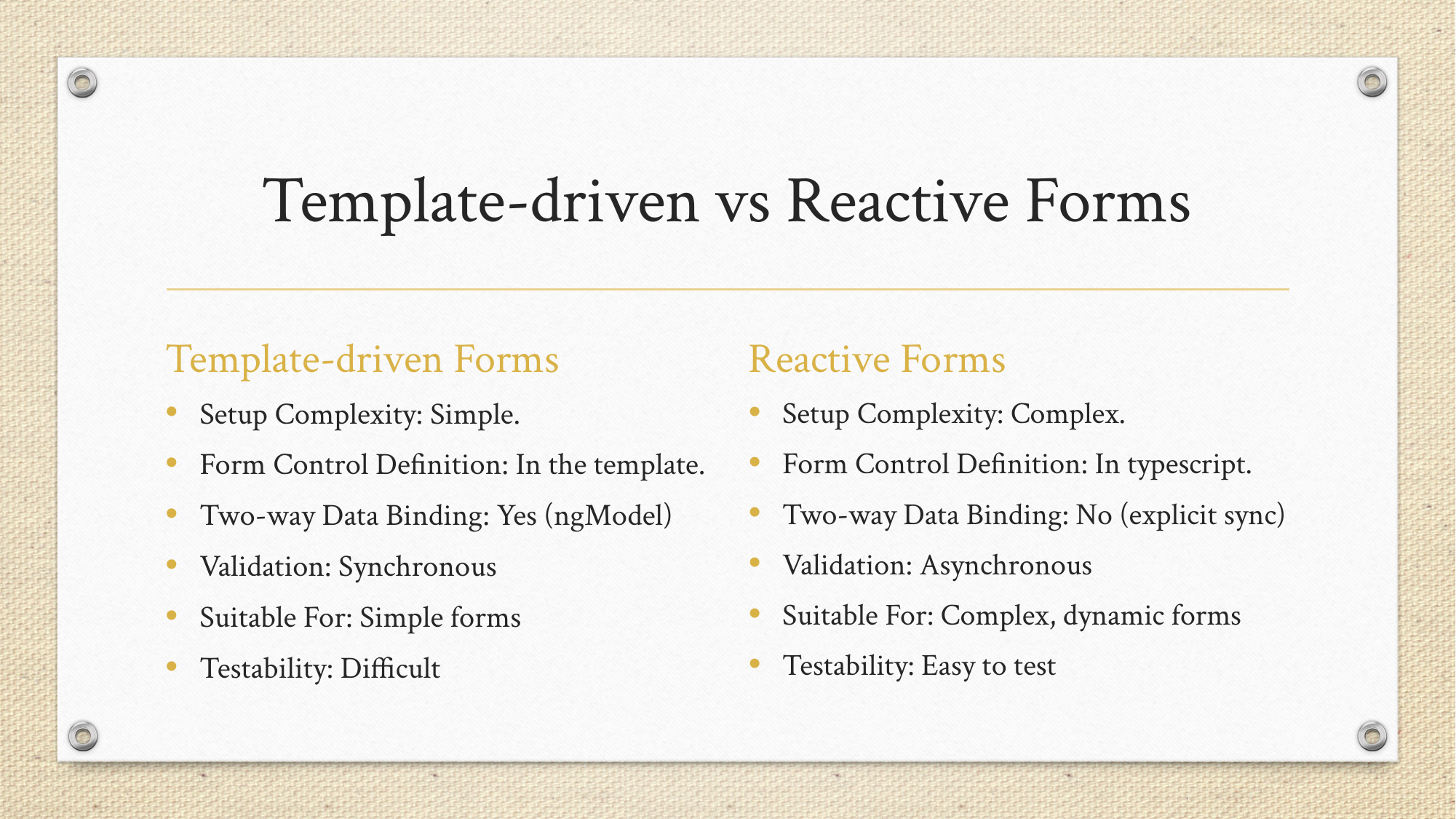

# Template-driven vs Reactive Forms
Template-driven Forms
Reactive Forms
Setup Complexity: Simple.
Form Control Definition: In the template.
Two-way Data Binding: Yes (ngModel)
Validation: Synchronous
Suitable For: Simple forms
Testability: Difficult
Setup Complexity: Complex.
Form Control Definition: In typescript.
Two-way Data Binding: No (explicit sync)
Validation: Asynchronous
Suitable For: Complex, dynamic forms
Testability: Easy to test